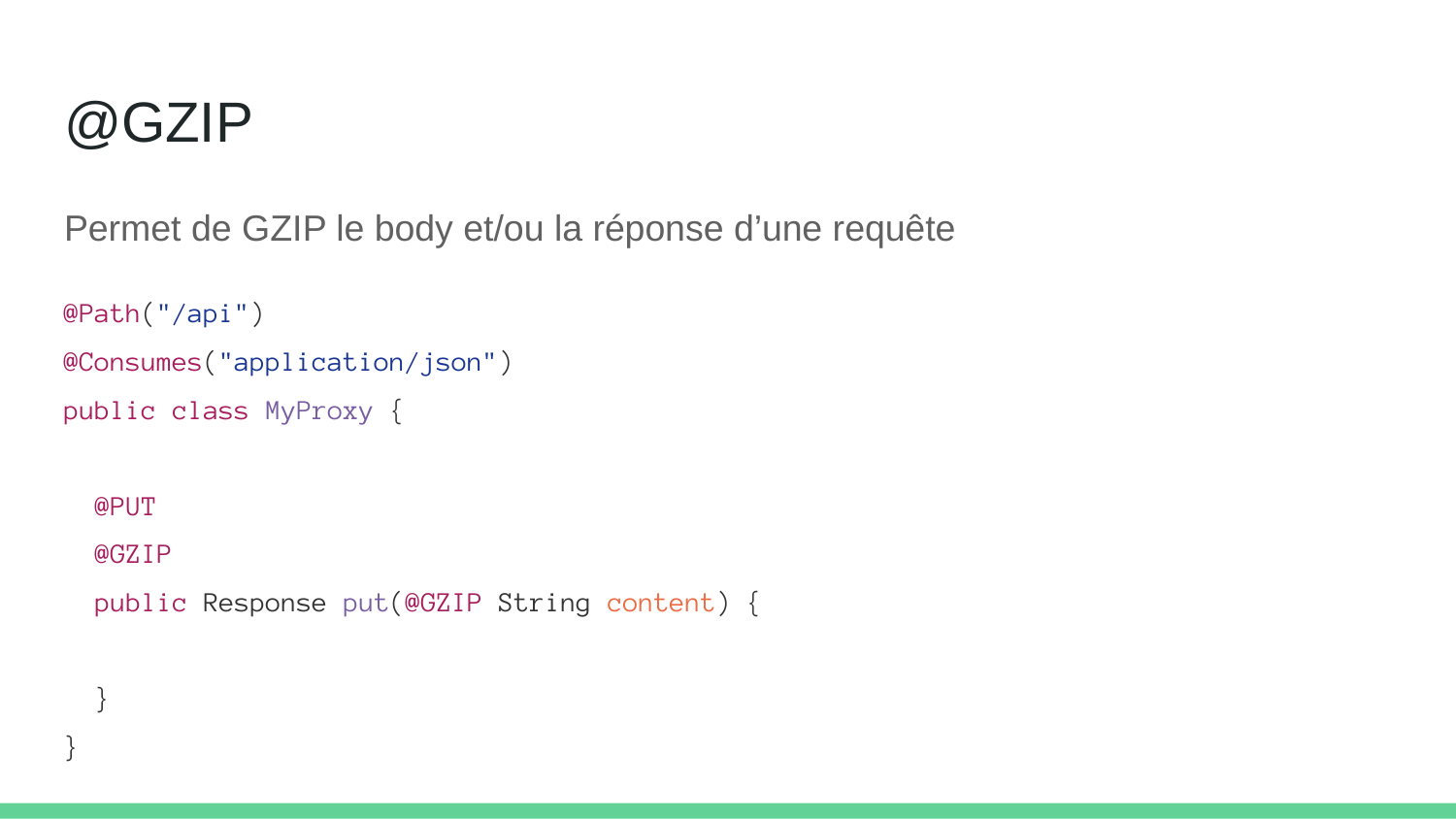

# @GZIP
Permet de GZIP le body et/ou la réponse d’une requête
@Path("/api")
@Consumes("application/json")
public class MyProxy {

  @PUT
  @GZIP
  public Response put(@GZIP String content) {

  }
}